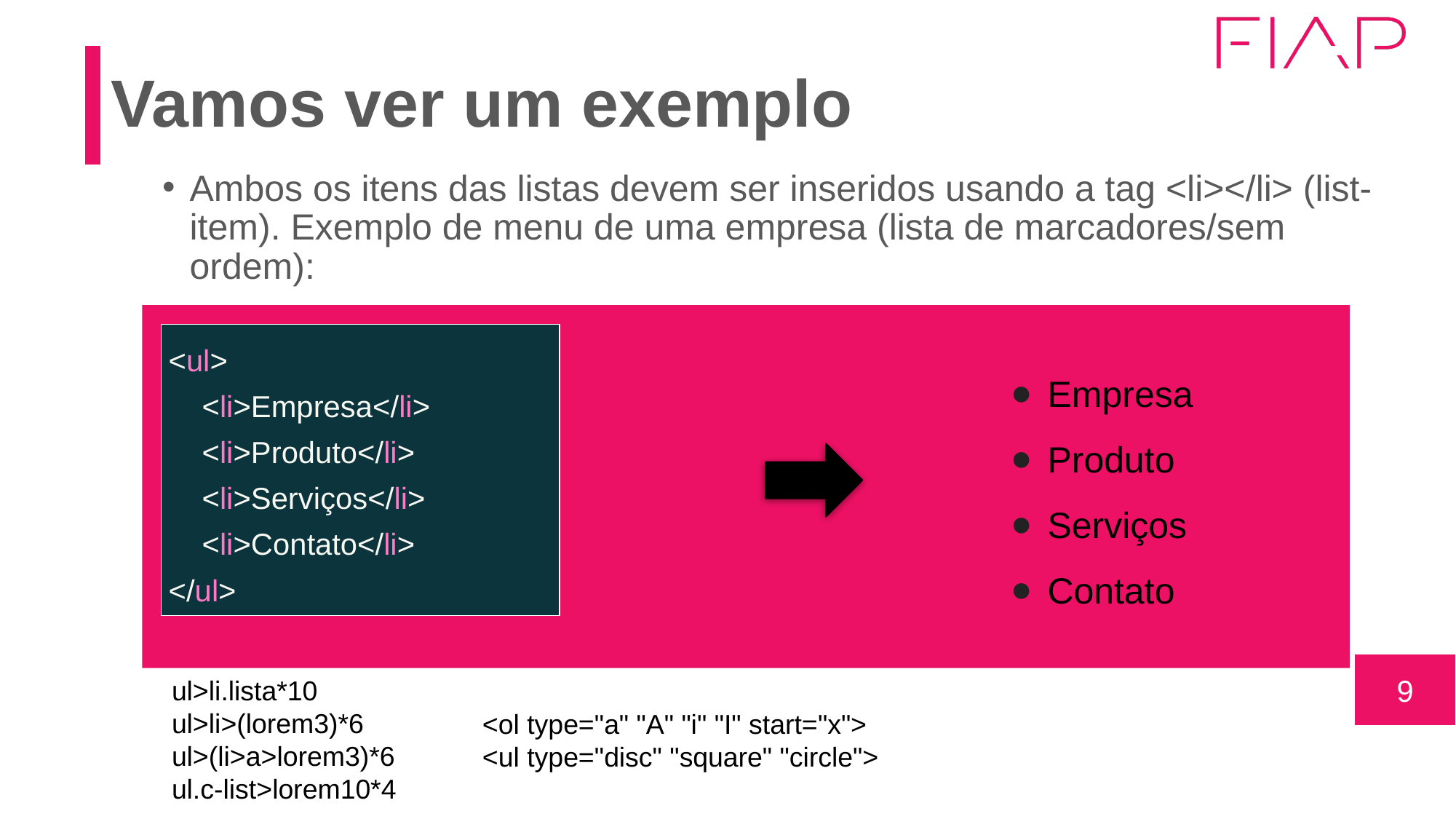

# Vamos ver um exemplo
Ambos os itens das listas devem ser inseridos usando a tag <li></li> (list-item). Exemplo de menu de uma empresa (lista de marcadores/sem ordem):

Empresa
Produto
Serviços
Contato
| <ul> <li>Empresa</li> <li>Produto</li> <li>Serviços</li> <li>Contato</li> </ul> |
| --- |

9
ul>li.lista*10
ul>li>(lorem3)*6
ul>(li>a>lorem3)*6
ul.c-list>lorem10*4
<ol type="a" "A" "i" "I" start="x">
<ul type="disc" "square" "circle">